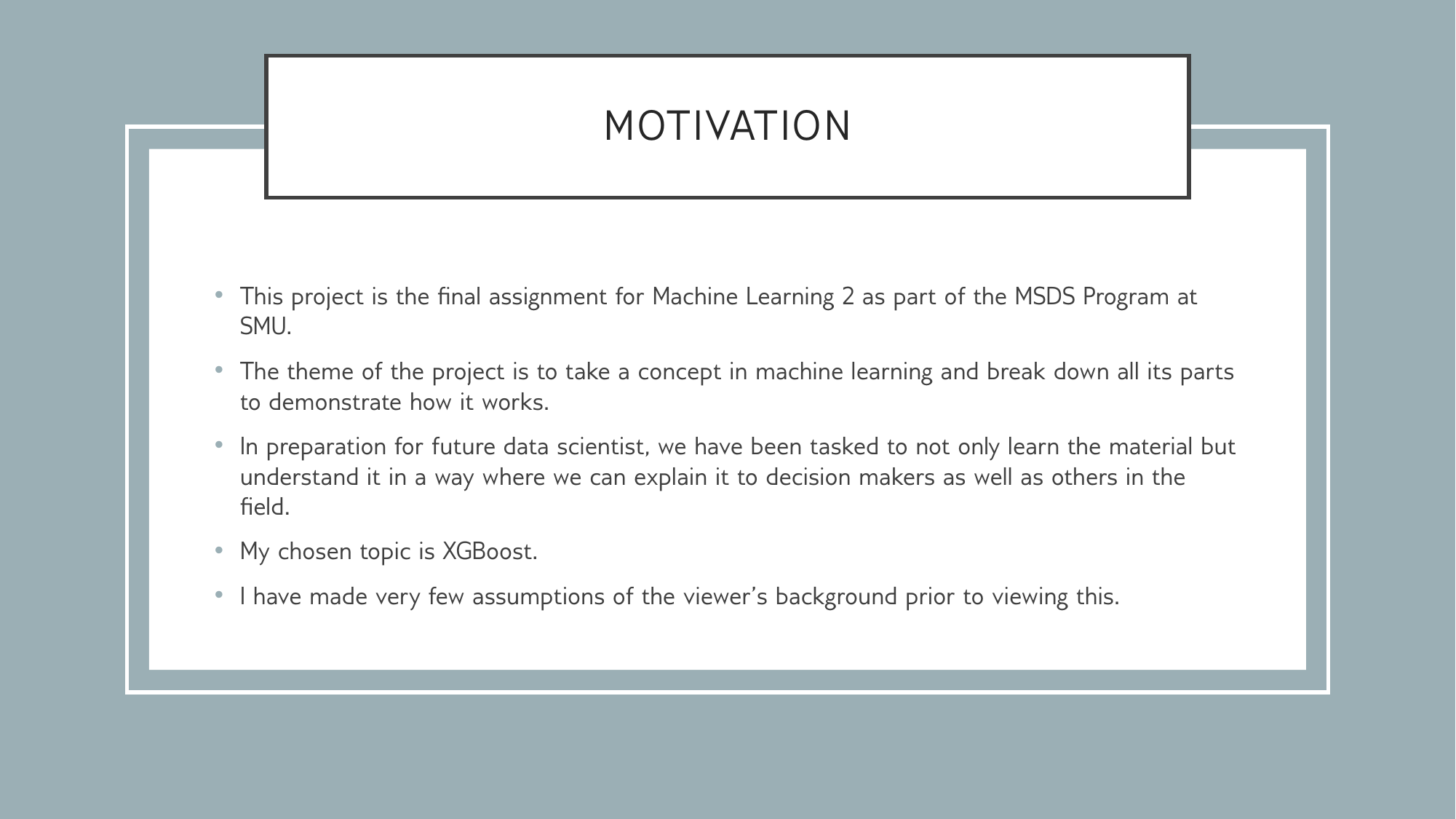

# Motivation

This project is the final assignment for Machine Learning 2 as part of the MSDS Program at SMU.
The theme of the project is to take a concept in machine learning and break down all its parts to demonstrate how it works.
In preparation for future data scientist, we have been tasked to not only learn the material but understand it in a way where we can explain it to decision makers as well as others in the field.
My chosen topic is XGBoost.
I have made very few assumptions of the viewer’s background prior to viewing this.